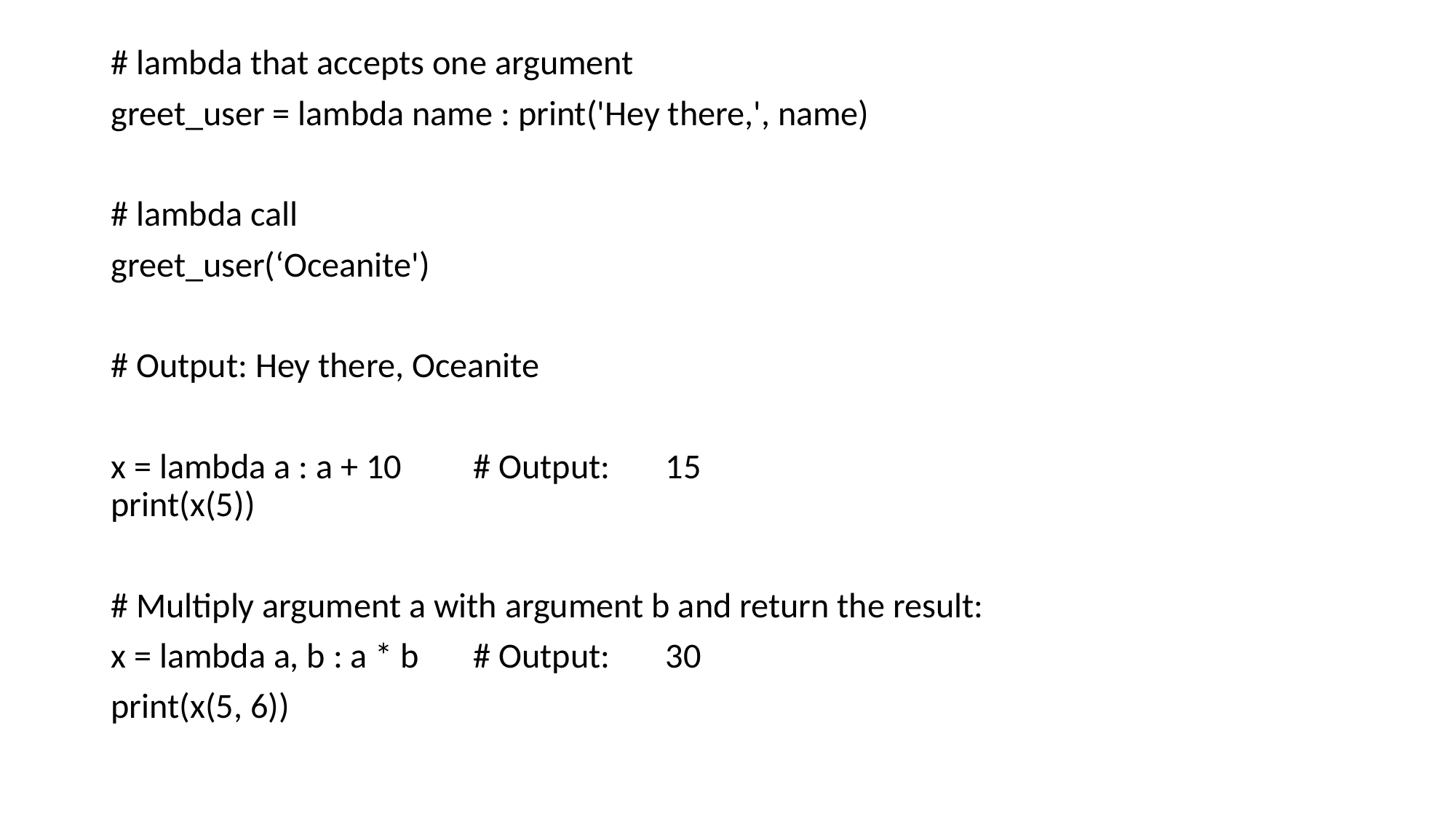

# lambda that accepts one argument
greet_user = lambda name : print('Hey there,', name)

# lambda call
greet_user(‘Oceanite')

# Output: Hey there, Oceanite

x = lambda a : a + 10				# Output:       15
print(x(5))

# Multiply argument a with argument b and return the result:
x = lambda a, b : a * b			# Output:       30
print(x(5, 6))